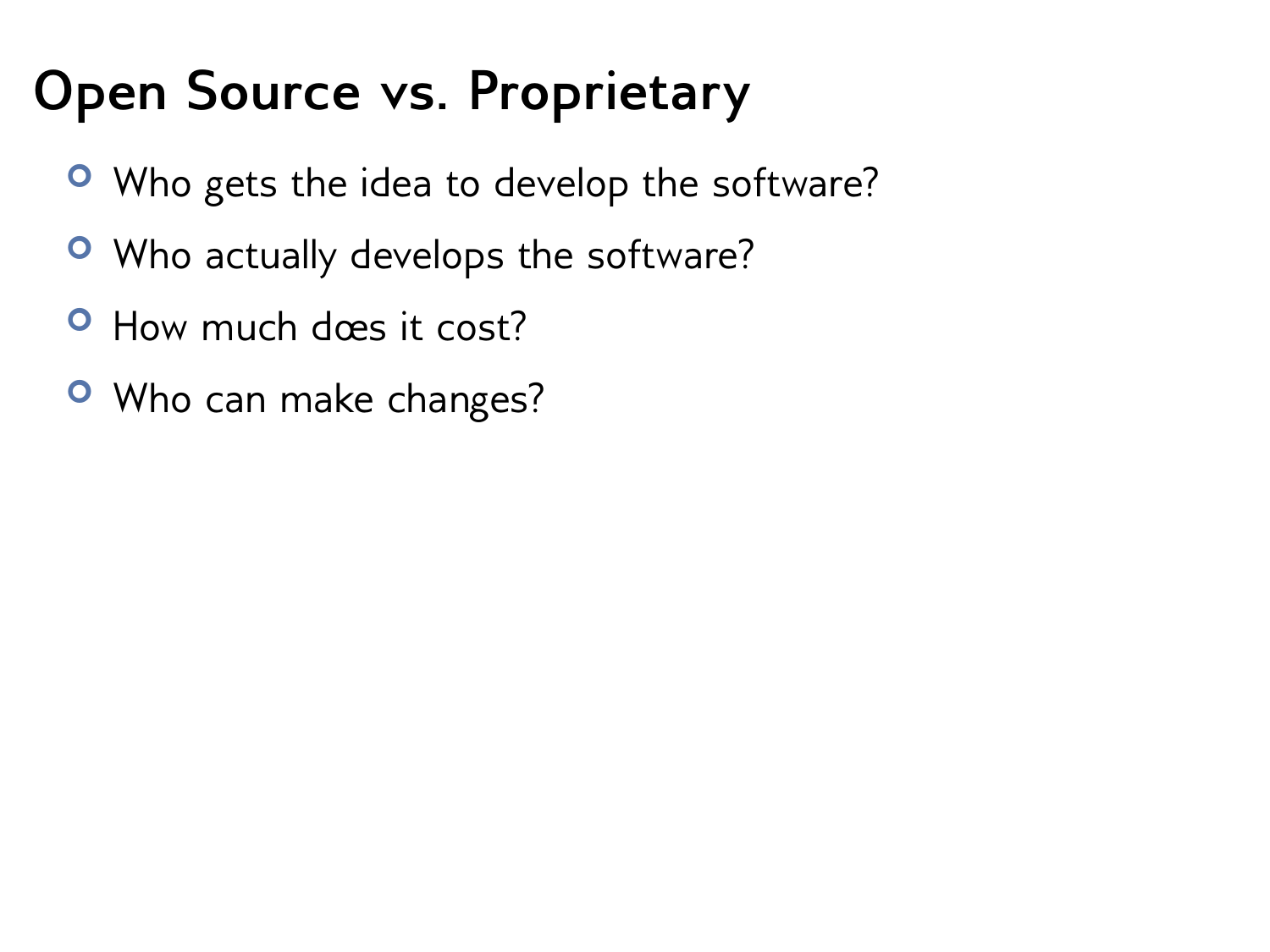

# Open Source vs. Proprietary
Who gets the idea to develop the software?
Who actually develops the software?
How much does it cost?
Who can make changes?